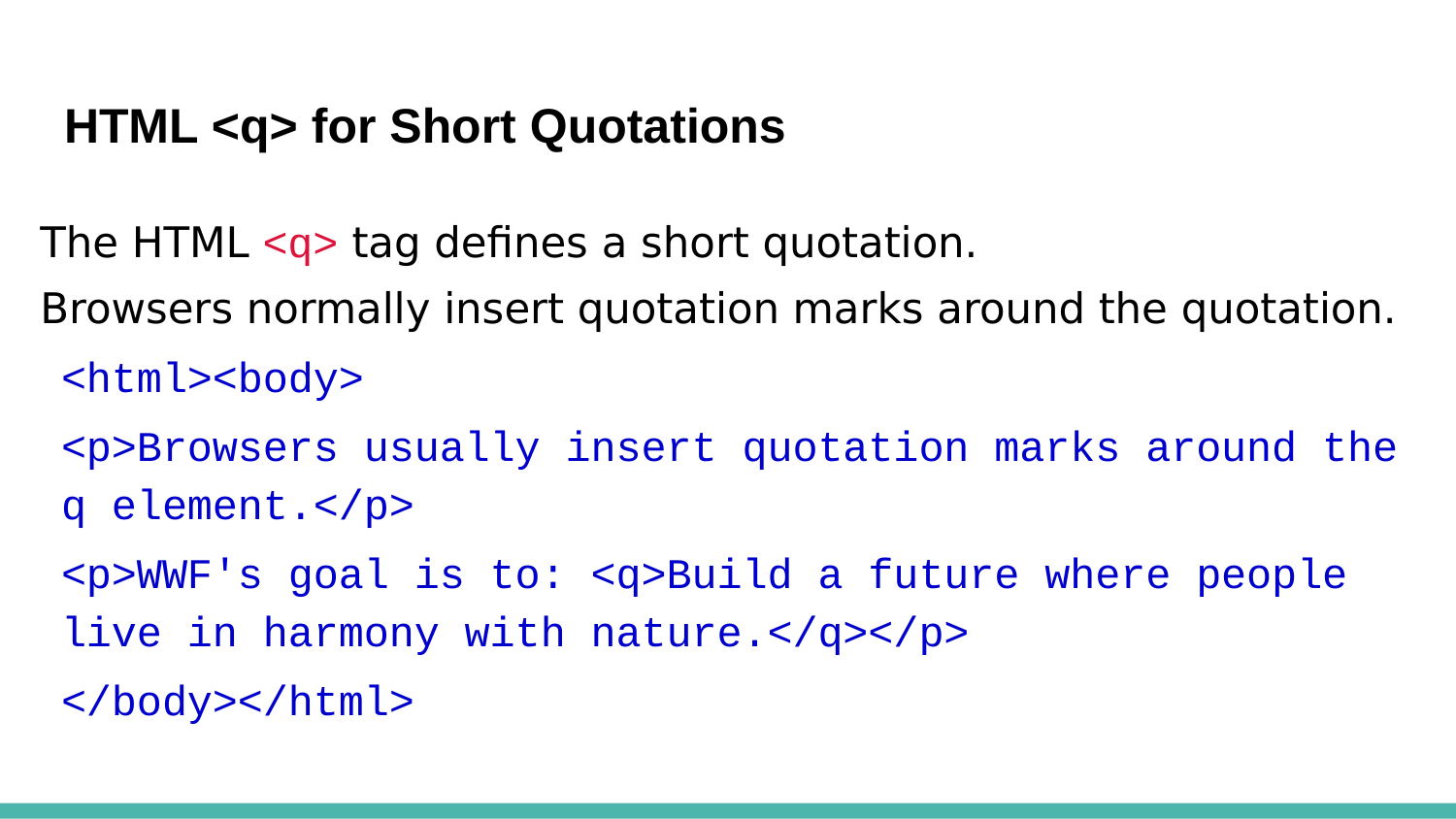

# HTML <q> for Short Quotations

The HTML <q> tag defines a short quotation.
Browsers normally insert quotation marks around the quotation.
<html><body>
<p>Browsers usually insert quotation marks around the q element.</p>
<p>WWF's goal is to: <q>Build a future where people live in harmony with nature.</q></p>
</body></html>